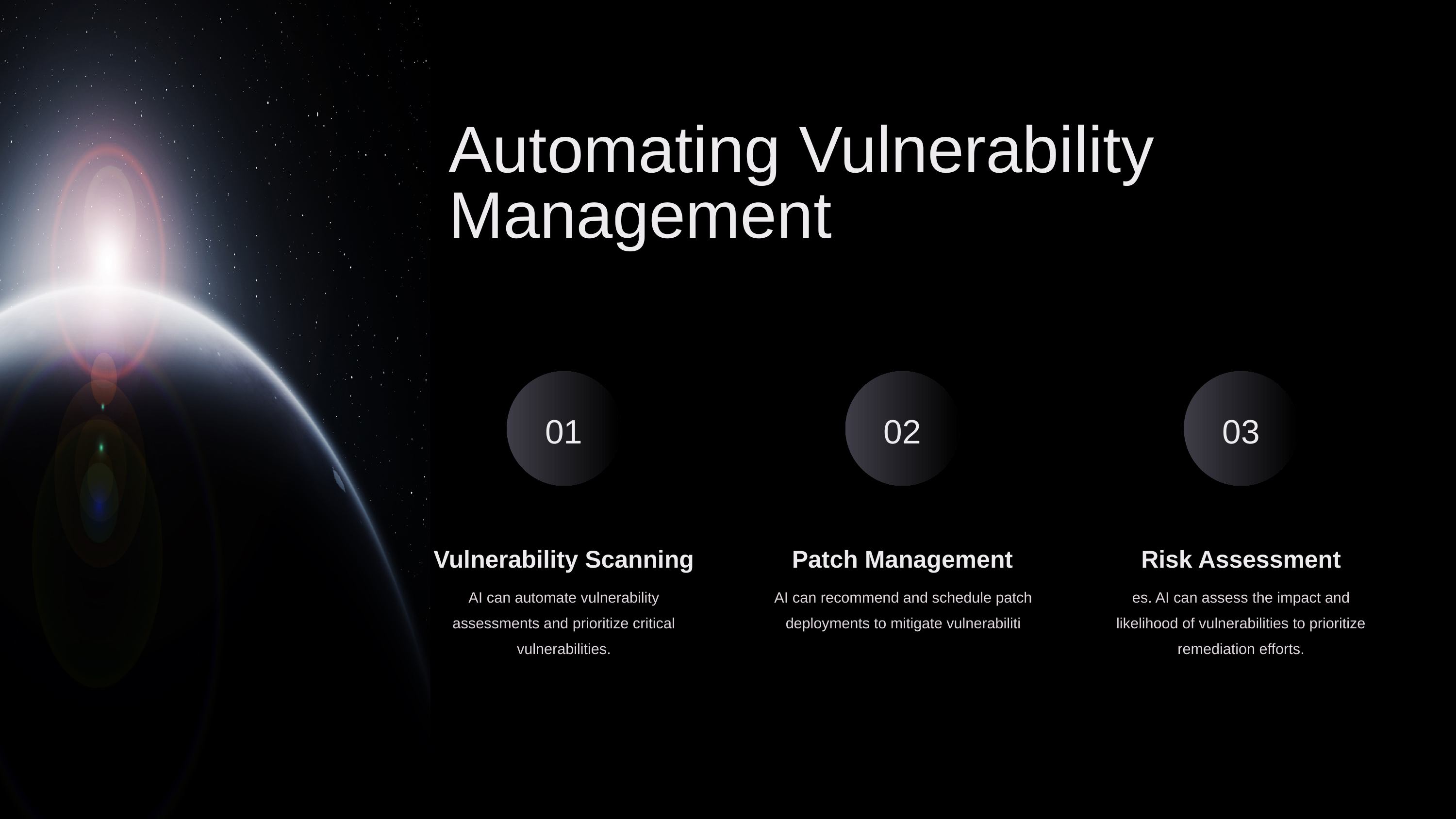

Automating Vulnerability Management

01
02
03
Vulnerability Scanning
Patch Management
Risk Assessment
AI can automate vulnerability assessments and prioritize critical vulnerabilities.
AI can recommend and schedule patch deployments to mitigate vulnerabiliti
es. AI can assess the impact and likelihood of vulnerabilities to prioritize remediation efforts.